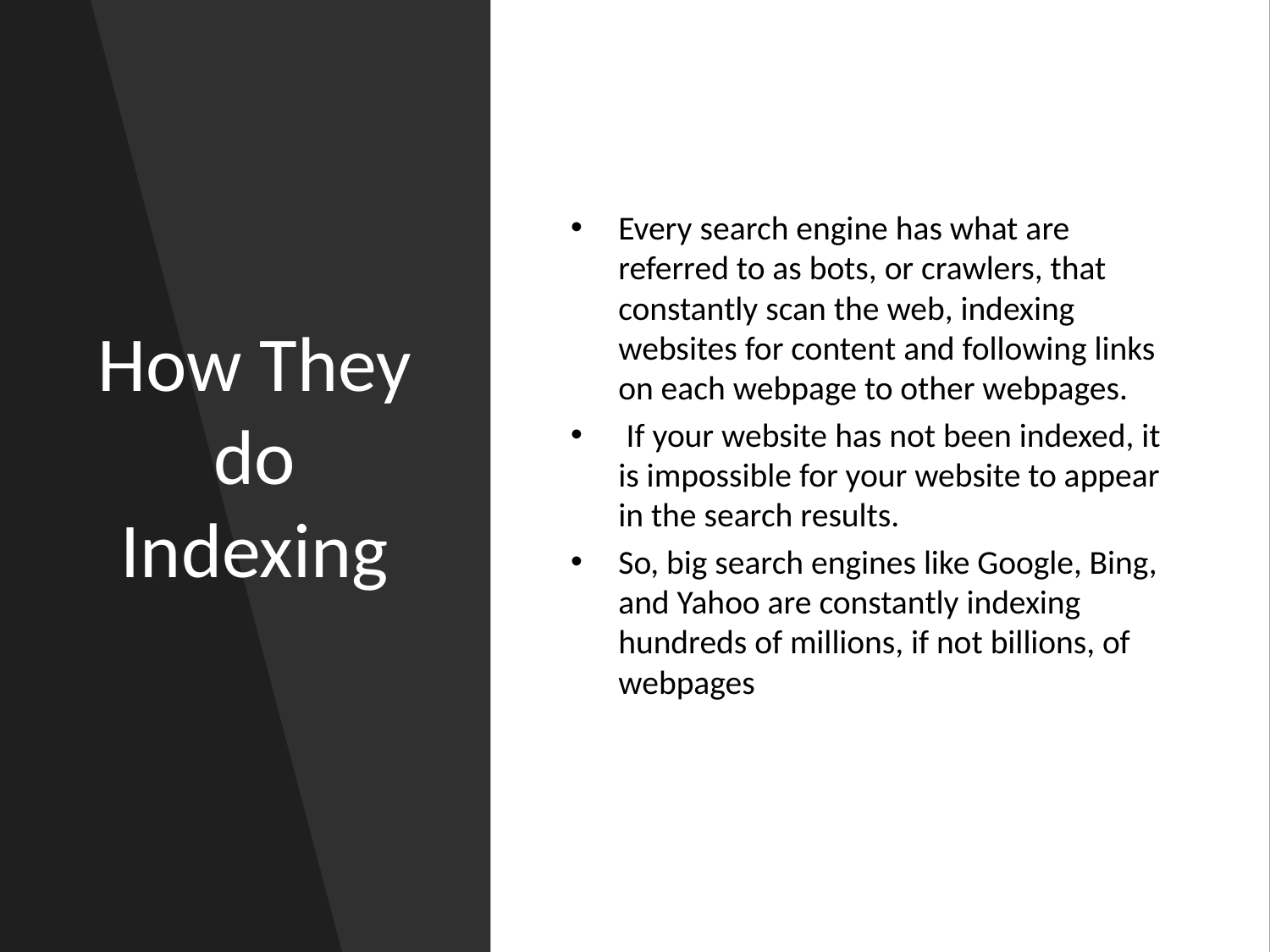

# How They do Indexing
Every search engine has what are referred to as bots, or crawlers, that constantly scan the web, indexing websites for content and following links on each webpage to other webpages.
 If your website has not been indexed, it is impossible for your website to appear in the search results.
So, big search engines like Google, Bing, and Yahoo are constantly indexing hundreds of millions, if not billions, of webpages